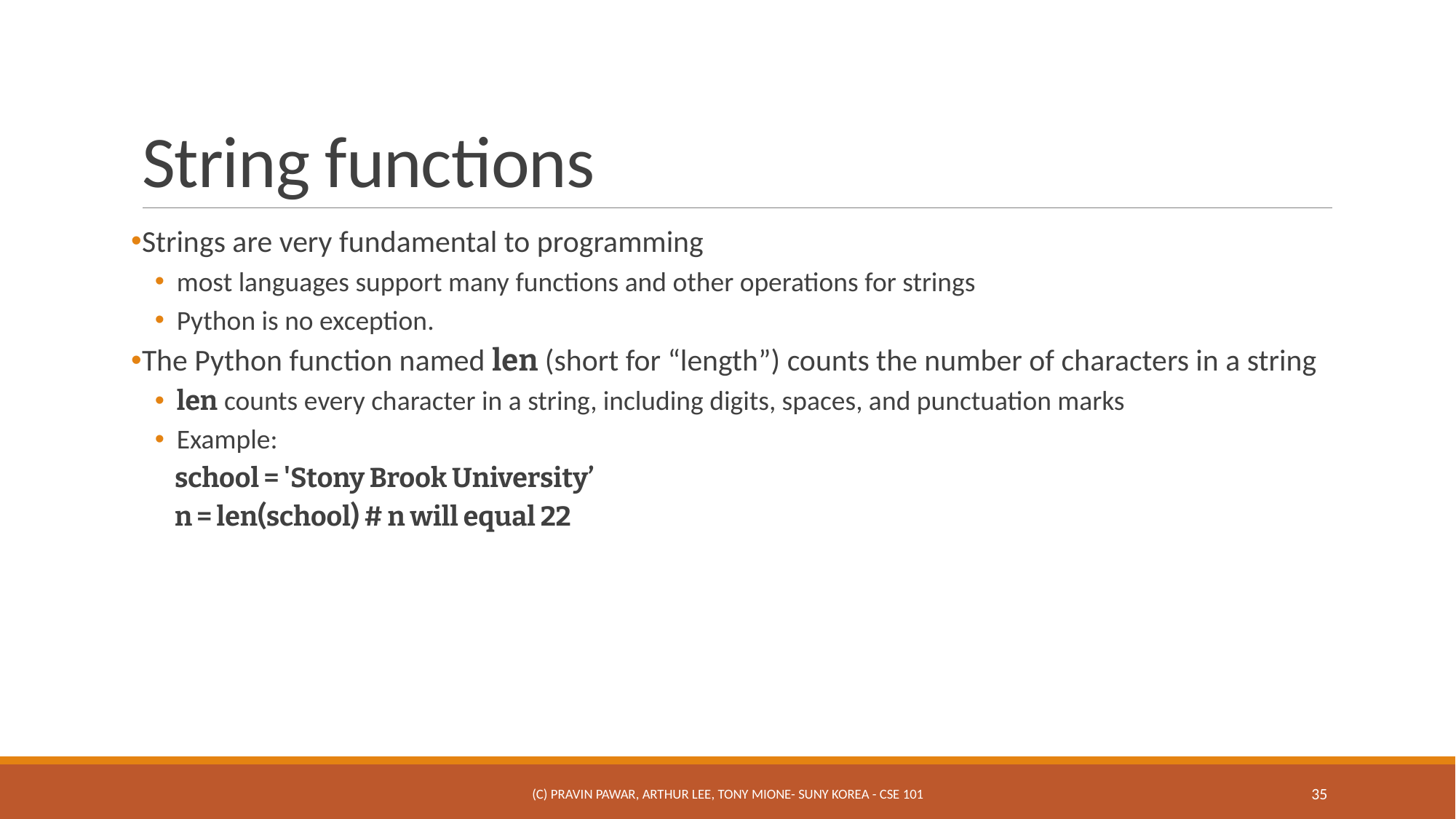

# String functions
Strings are very fundamental to programming
most languages support many functions and other operations for strings
Python is no exception.
The Python function named len (short for “length”) counts the number of characters in a string
len counts every character in a string, including digits, spaces, and punctuation marks
Example:
    school = 'Stony Brook University’
    n = len(school) # n will equal 22
(c) Pravin Pawar, Arthur Lee, Tony Mione- SUNY Korea - CSE 101
35